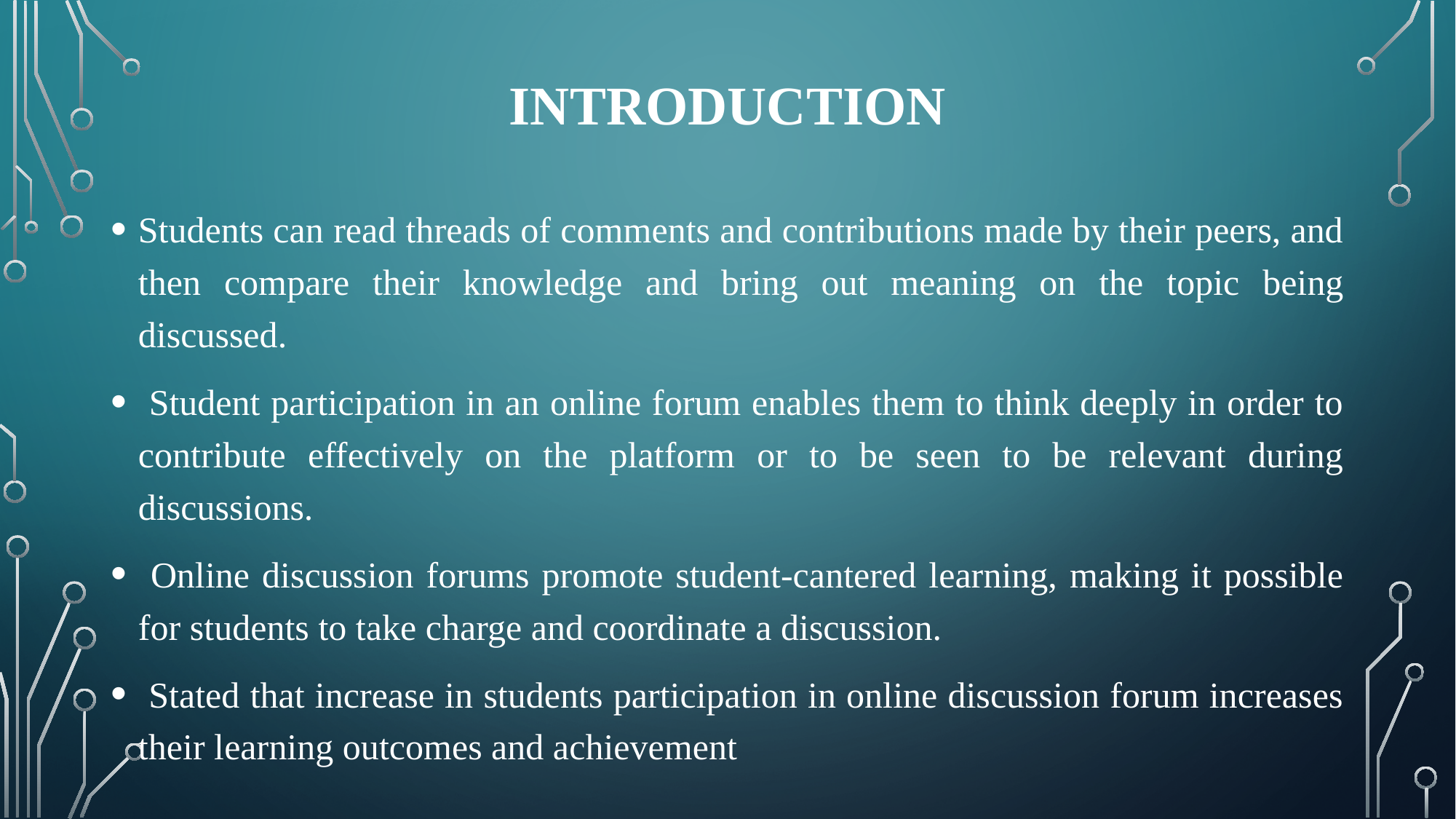

# INTRODUCTION
Students can read threads of comments and contributions made by their peers, and then compare their knowledge and bring out meaning on the topic being discussed.
 Student participation in an online forum enables them to think deeply in order to contribute effectively on the platform or to be seen to be relevant during discussions.
 Online discussion forums promote student-cantered learning, making it possible for students to take charge and coordinate a discussion.
 Stated that increase in students participation in online discussion forum increases their learning outcomes and achievement